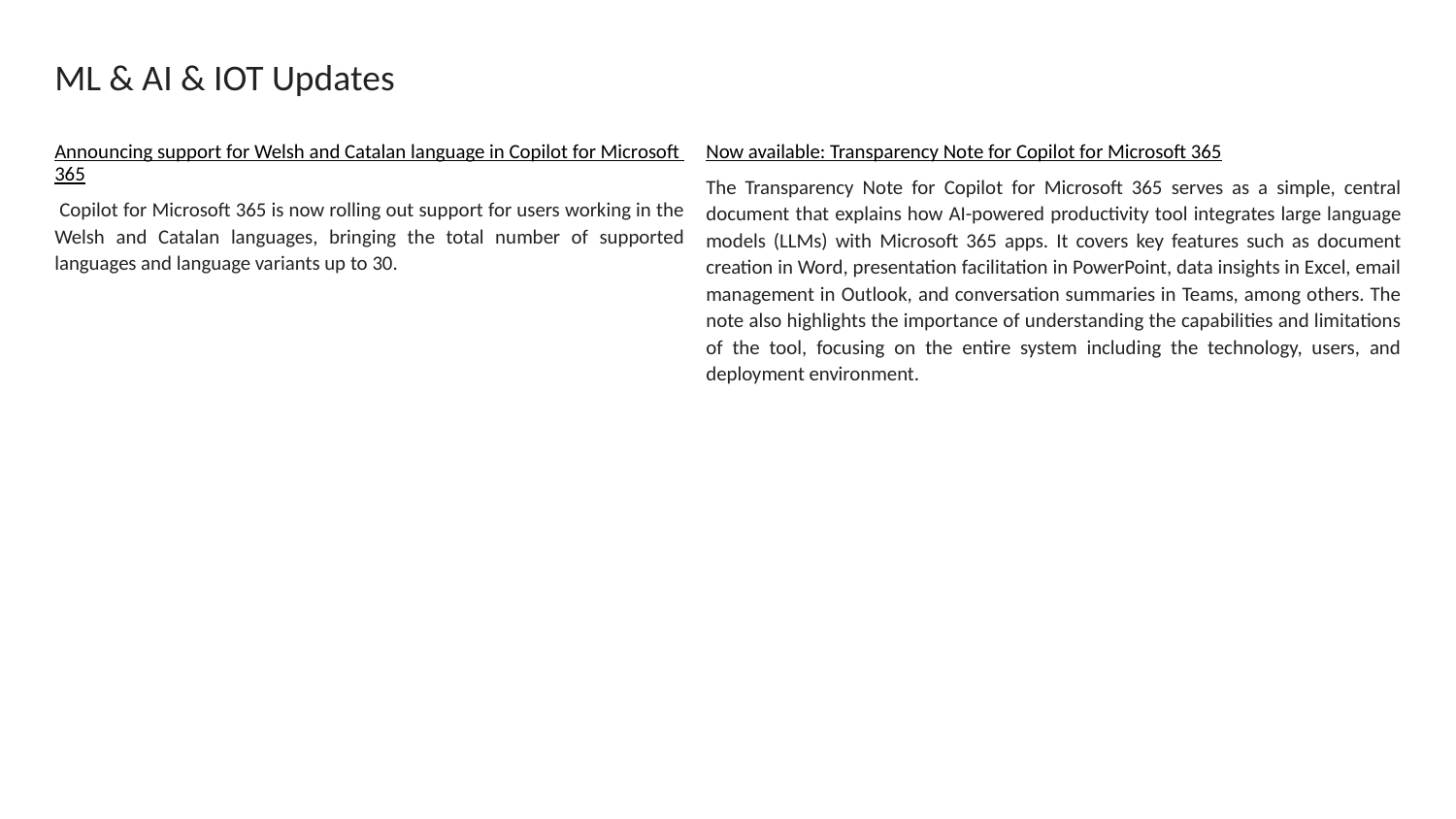

# ML & AI & IOT Updates
Announcing support for Welsh and Catalan language in Copilot for Microsoft 365
 Copilot for Microsoft 365 is now rolling out support for users working in the Welsh and Catalan languages, bringing the total number of supported languages and language variants up to 30.
Now available: Transparency Note for Copilot for Microsoft 365
The Transparency Note for Copilot for Microsoft 365 serves as a simple, central document that explains how AI-powered productivity tool integrates large language models (LLMs) with Microsoft 365 apps. It covers key features such as document creation in Word, presentation facilitation in PowerPoint, data insights in Excel, email management in Outlook, and conversation summaries in Teams, among others. The note also highlights the importance of understanding the capabilities and limitations of the tool, focusing on the entire system including the technology, users, and deployment environment.